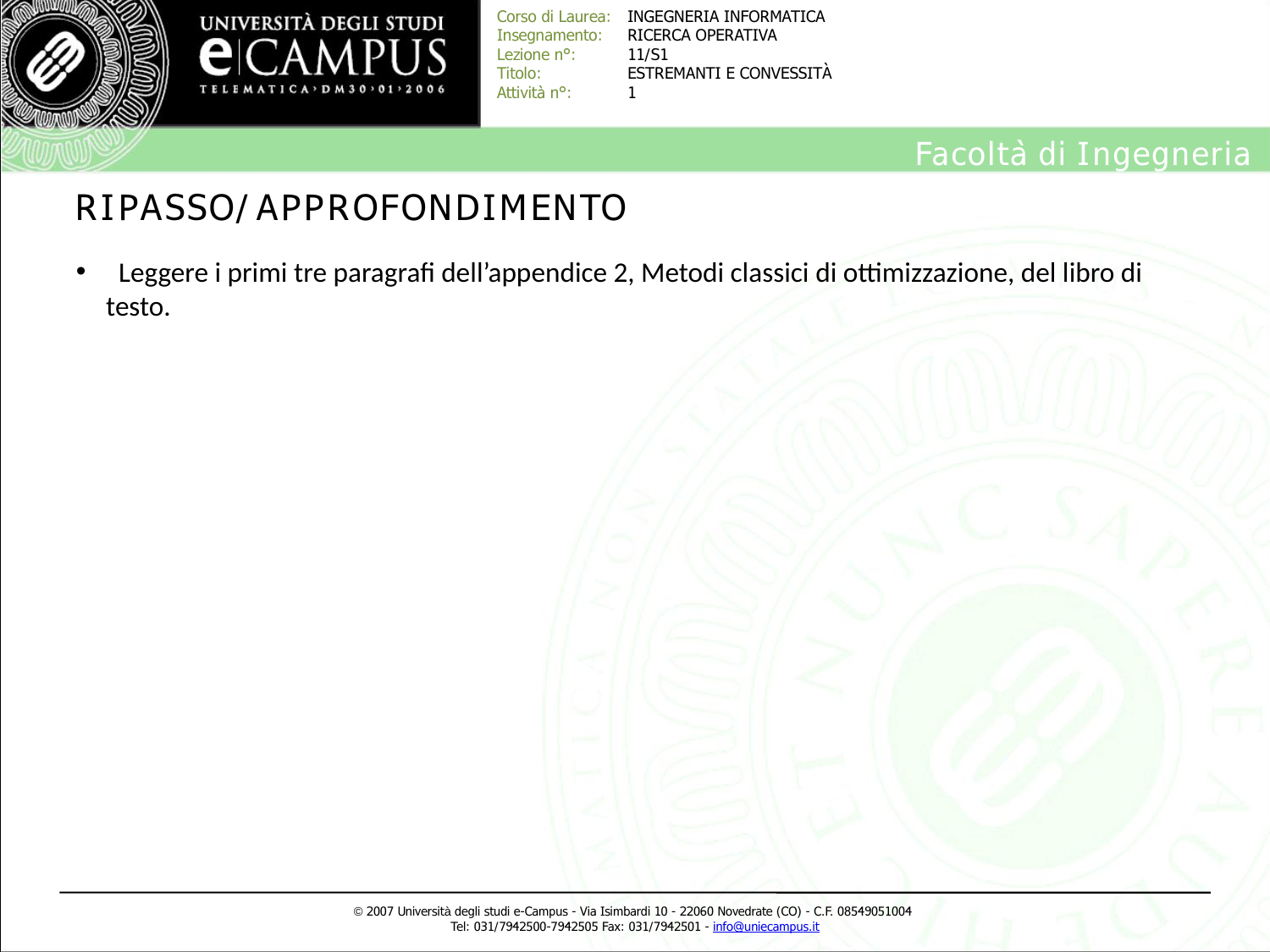

# RIPASSO/APPROFONDIMENTO
  Leggere i primi tre paragrafi dell’appendice 2, Metodi classici di ottimizzazione, del libro di testo.